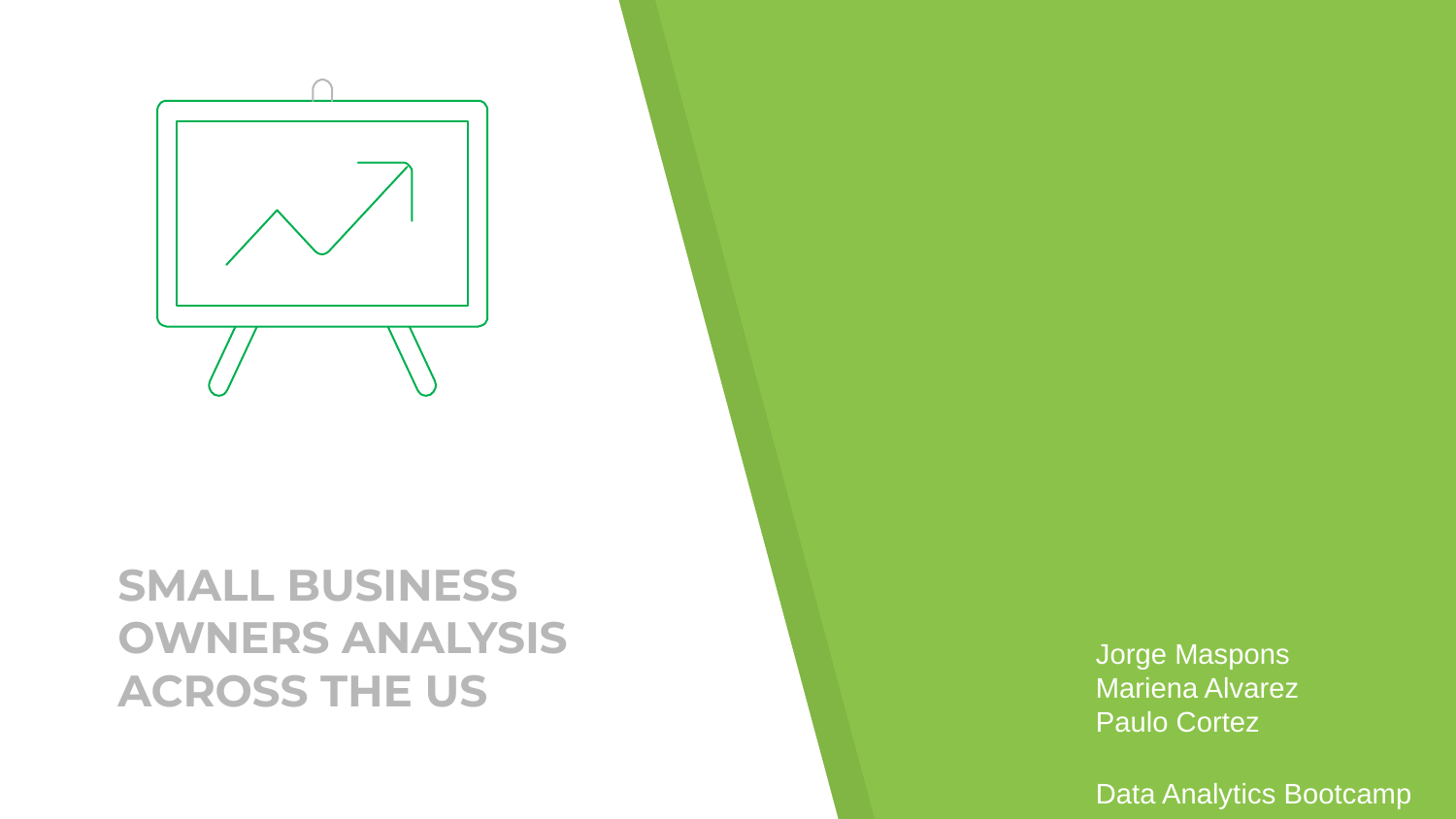

# SMALL BUSINESS OWNERS ANALYSIS ACROSS THE US
Jorge Maspons
Mariena Alvarez
Paulo Cortez
Data Analytics Bootcamp